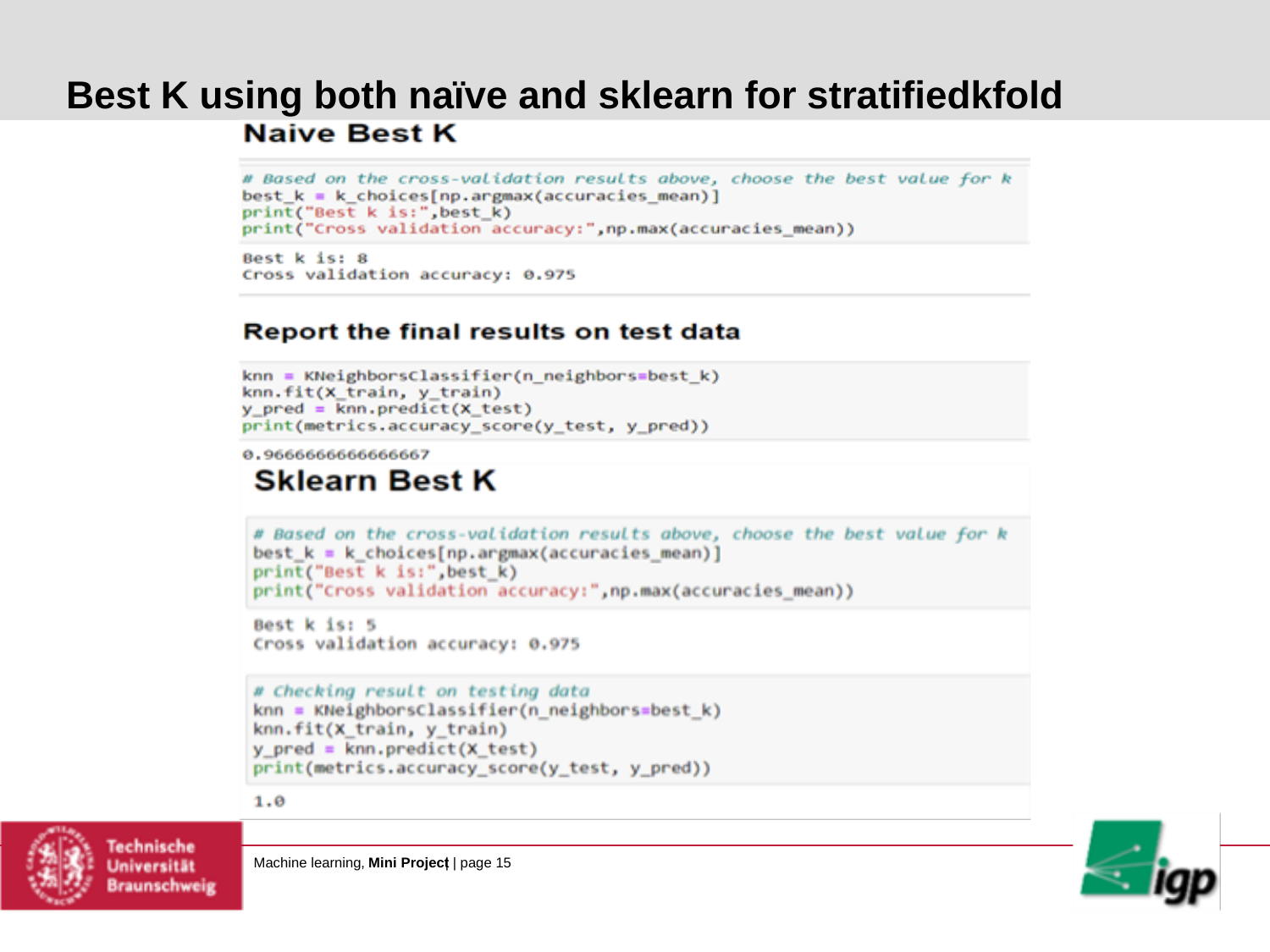

Best K using both naïve and sklearn for stratifiedkfold

Machine learning,
Mini Project
| | page 15
# Titel der Präsentation
Vorname, Nachname des Referenten, Datum